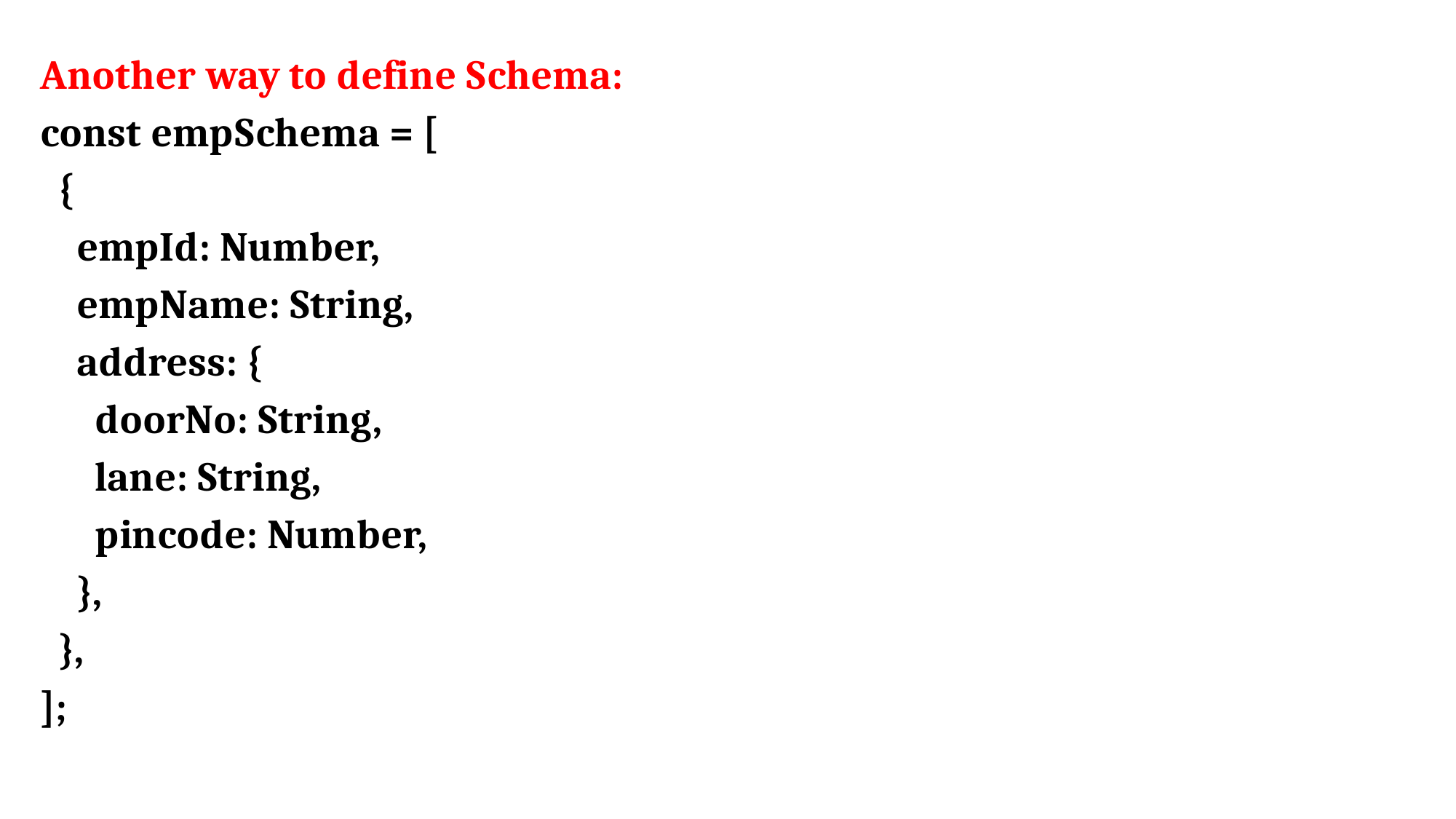

Another way to define Schema:
const empSchema = [
  {
    empId: Number,
    empName: String,
    address: {
      doorNo: String,
      lane: String,
      pincode: Number,
    },
  },
];